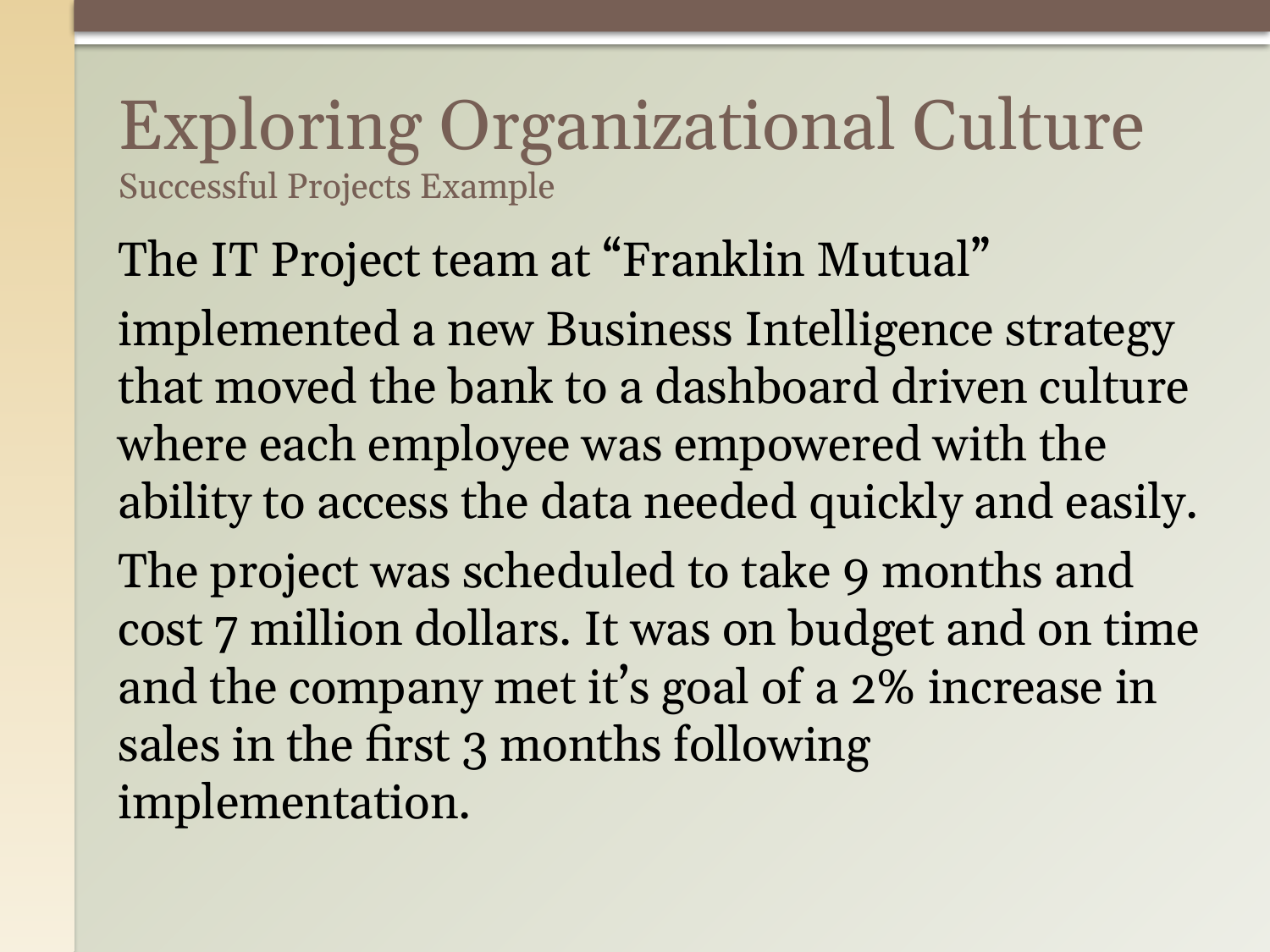

# Exploring Organizational Culture Successful Projects Example
The IT Project team at “Franklin Mutual”
implemented a new Business Intelligence strategy that moved the bank to a dashboard driven culture where each employee was empowered with the ability to access the data needed quickly and easily.
The project was scheduled to take 9 months and cost 7 million dollars. It was on budget and on time and the company met it’s goal of a 2% increase in sales in the first 3 months following implementation.